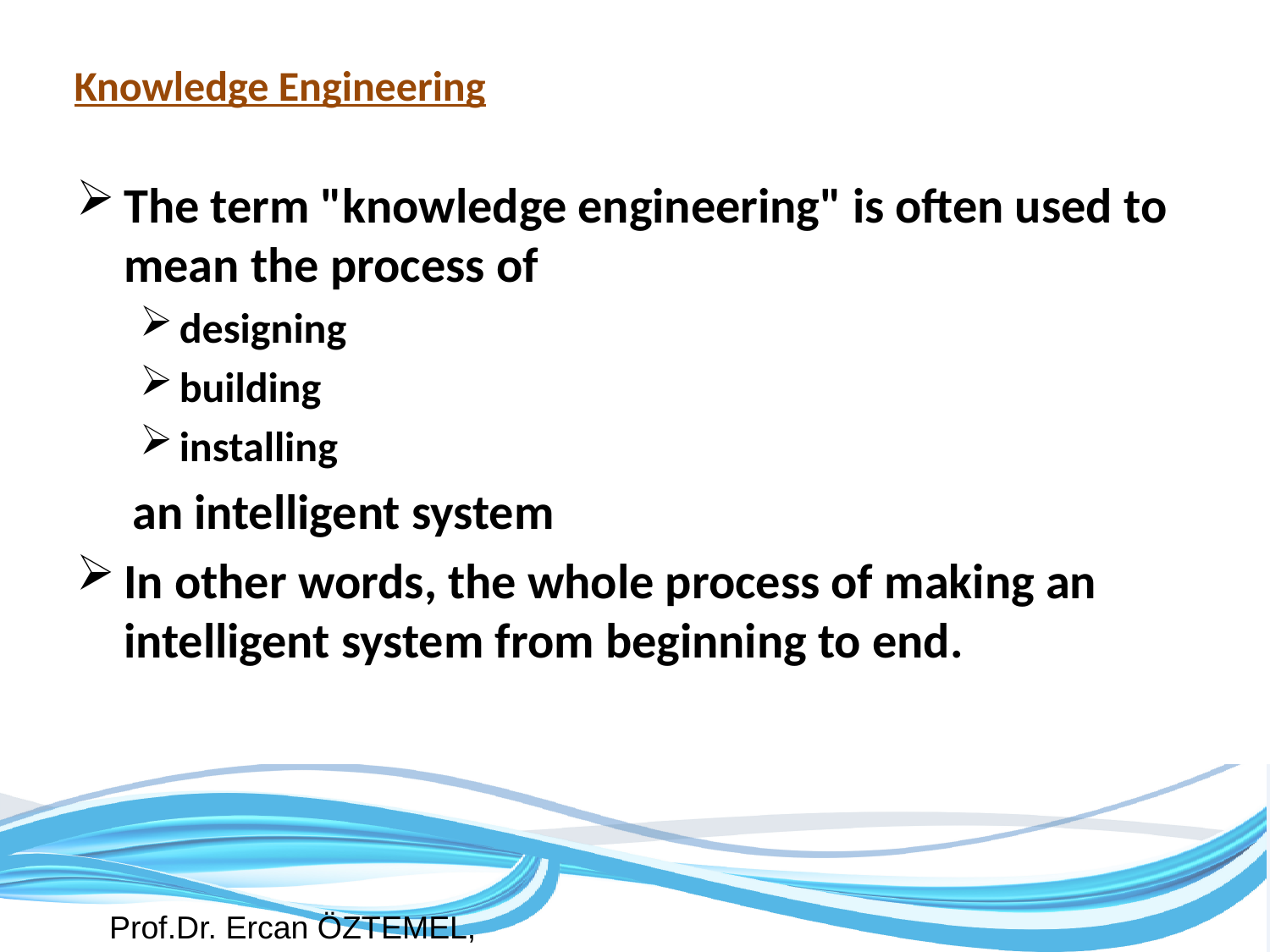

# Knowledge Engineering
The term "knowledge engineering" is often used to mean the process of
designing
building
installing
     an intelligent system
In other words, the whole process of making an intelligent system from beginning to end.